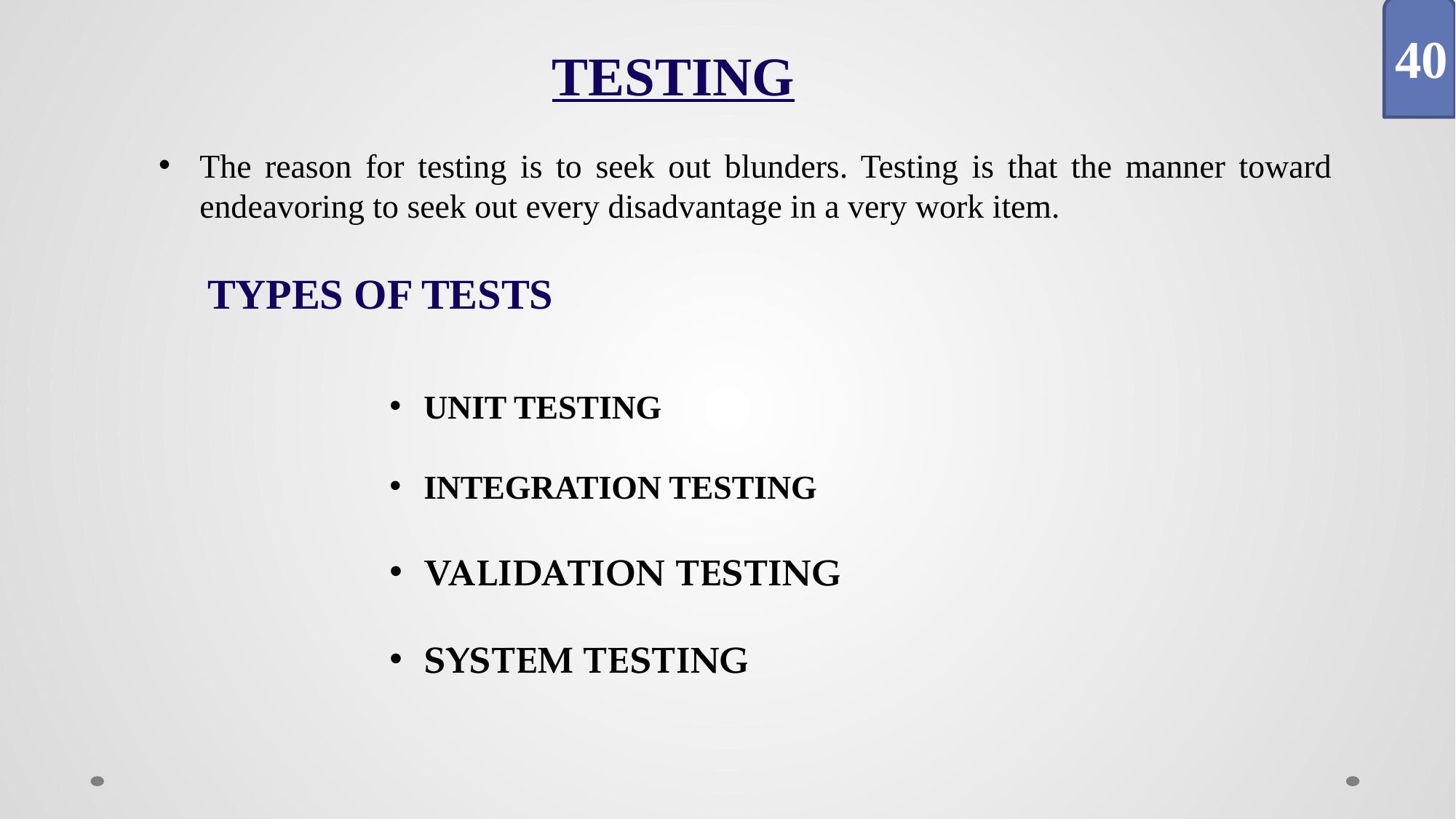

40
TESTING
The reason for testing is to seek out blunders. Testing is that the manner toward endeavoring to seek out every disadvantage in a very work item.
TYPES OF TESTS
UNIT TESTING
INTEGRATION TESTING
VALIDATION TESTING
SYSTEM TESTING